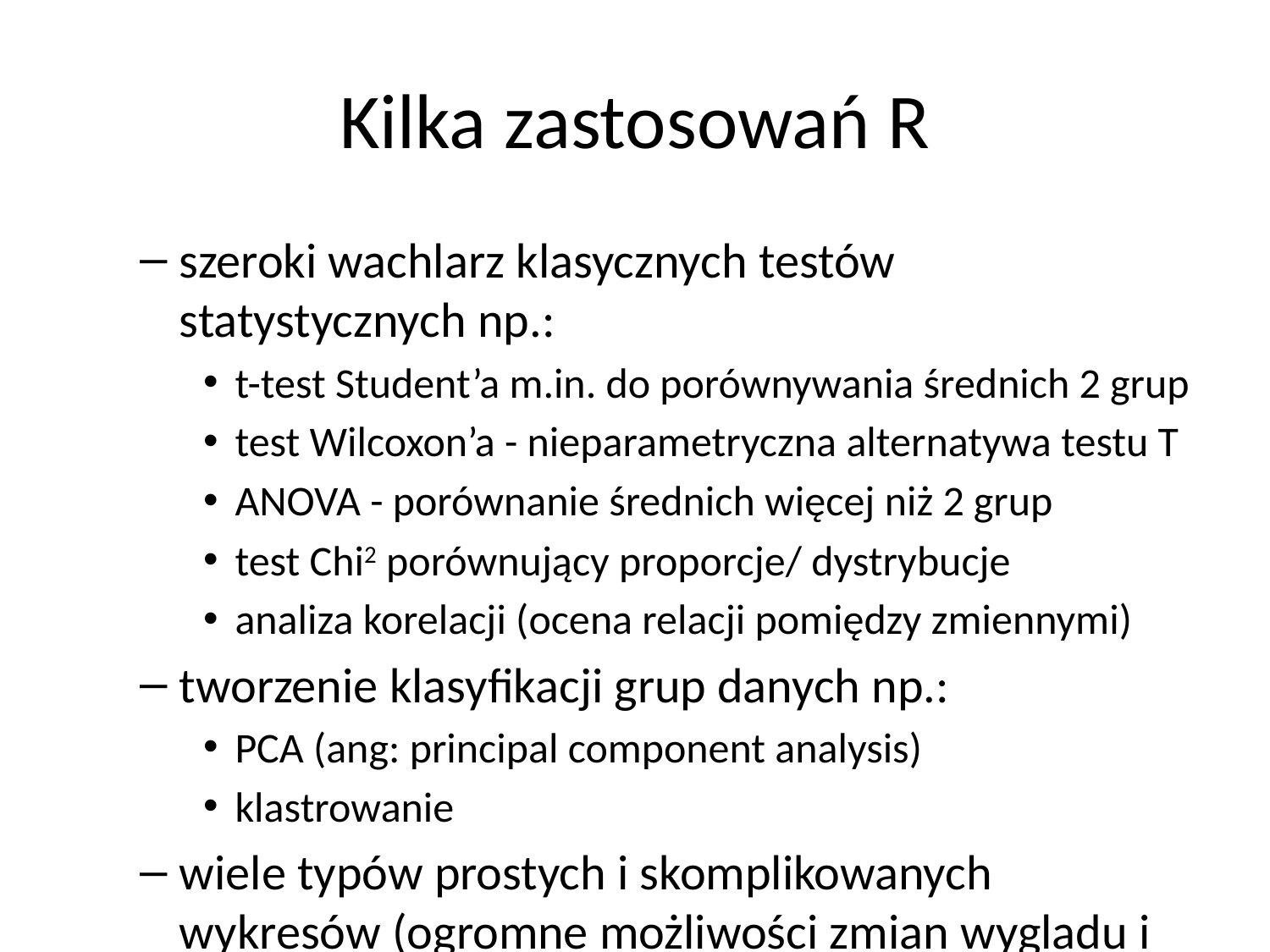

# Kilka zastosowań R
szeroki wachlarz klasycznych testów statystycznych np.:
t-test Student’a m.in. do porównywania średnich 2 grup
test Wilcoxon’a - nieparametryczna alternatywa testu T
ANOVA - porównanie średnich więcej niż 2 grup
test Chi2 porównujący proporcje/ dystrybucje
analiza korelacji (ocena relacji pomiędzy zmiennymi)
tworzenie klasyfikacji grup danych np.:
PCA (ang: principal component analysis)
klastrowanie
wiele typów prostych i skomplikowanych wykresów (ogromne możliwości zmian wygladu i zawartości) np.: wykres pudełkowy, histogram, wykres gęstości, wykres punktowy, wykres liniowy, wykres słupkowy, i wiele innych…